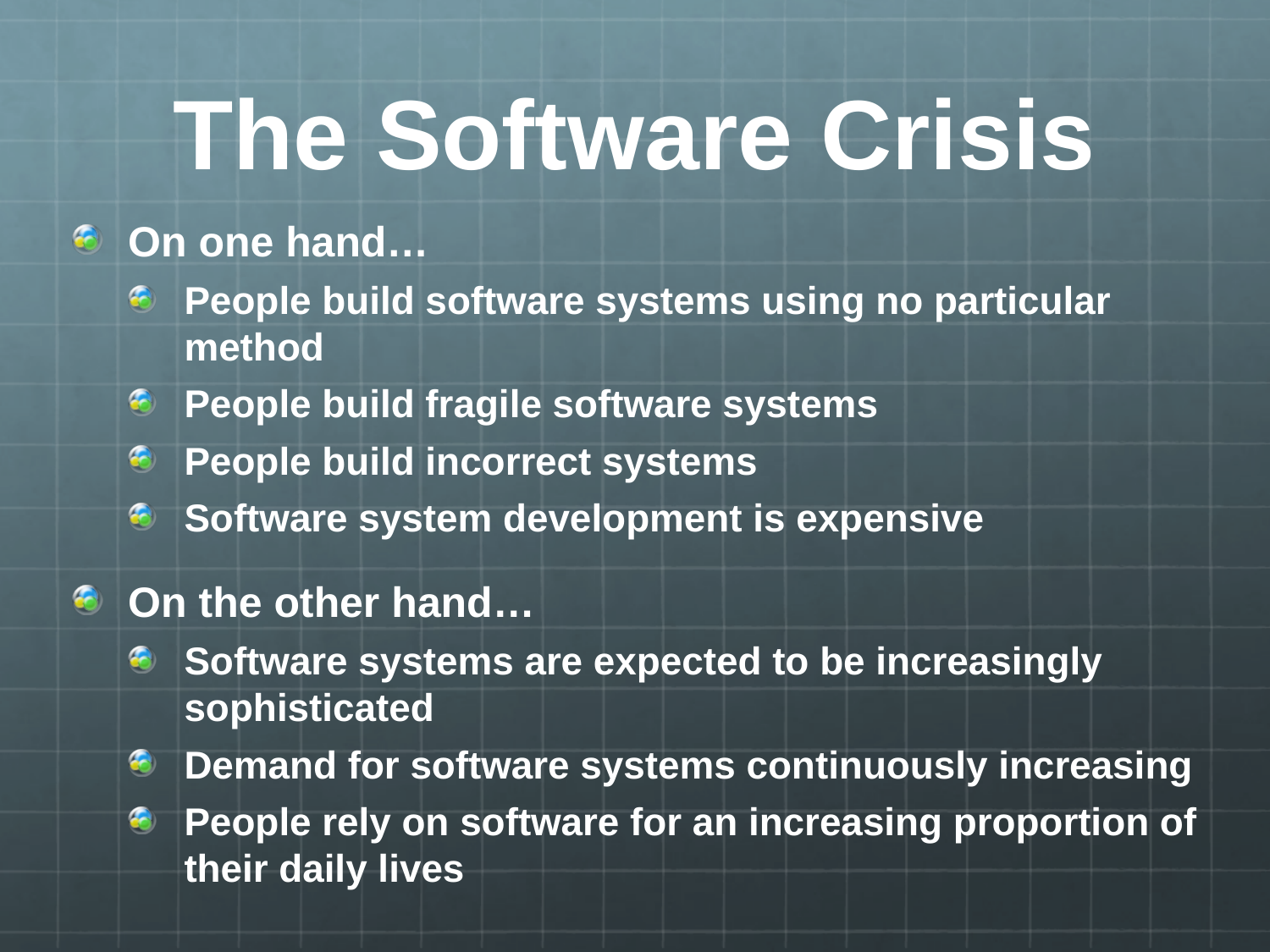

# The Software Crisis
On one hand…
People build software systems using no particular method
People build fragile software systems
People build incorrect systems
Software system development is expensive
On the other hand…
Software systems are expected to be increasingly sophisticated
Demand for software systems continuously increasing
People rely on software for an increasing proportion of their daily lives